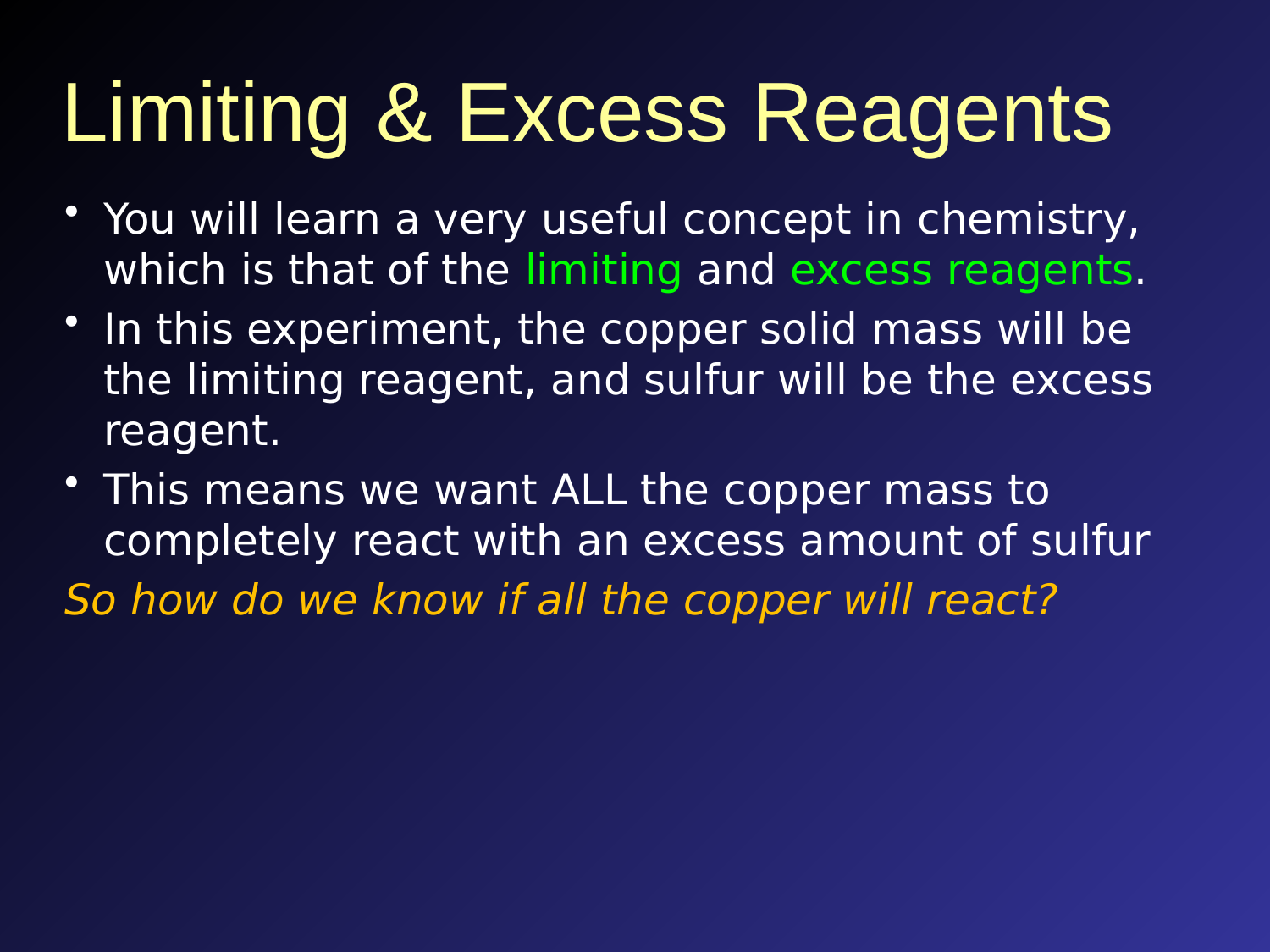

# Limiting & Excess Reagents
You will learn a very useful concept in chemistry, which is that of the limiting and excess reagents.
In this experiment, the copper solid mass will be the limiting reagent, and sulfur will be the excess reagent.
This means we want ALL the copper mass to completely react with an excess amount of sulfur
So how do we know if all the copper will react?